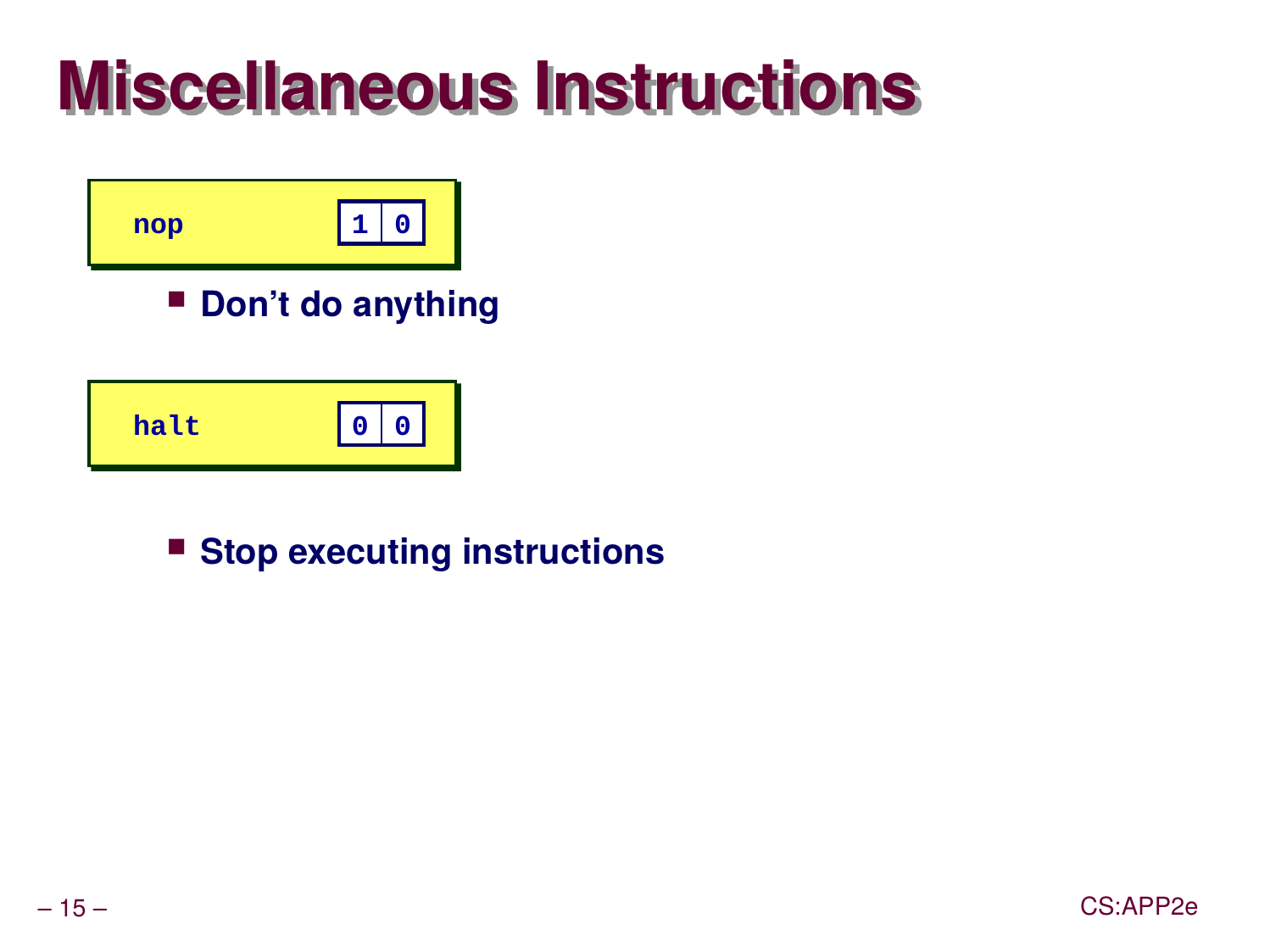

# Miscellaneous Instructions

nop
1

0
Don’t do anything

Stop executing instructions

halt
0

0